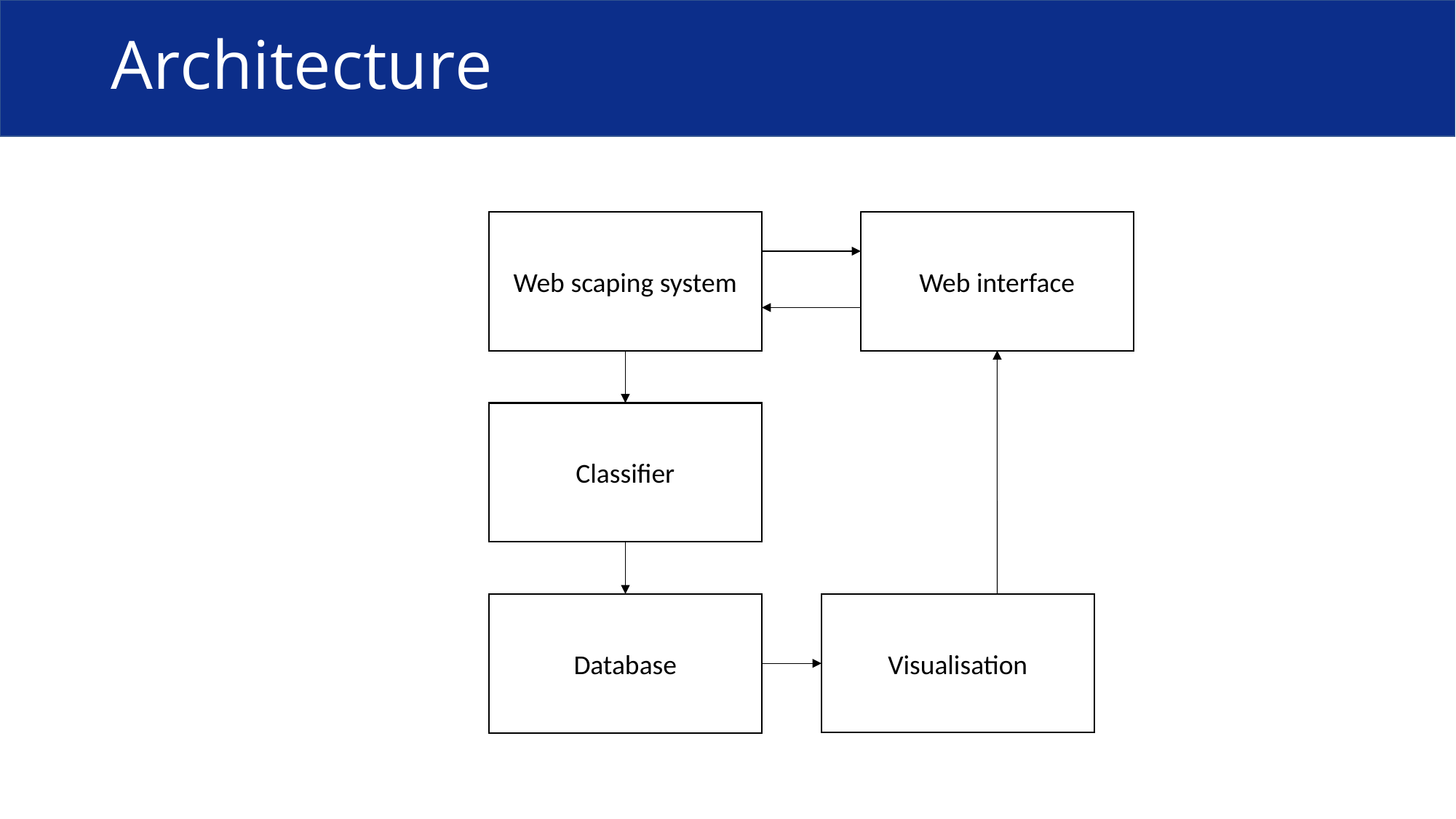

# Architecture
Web scaping system
Web interface
Classifier
Visualisation
Database